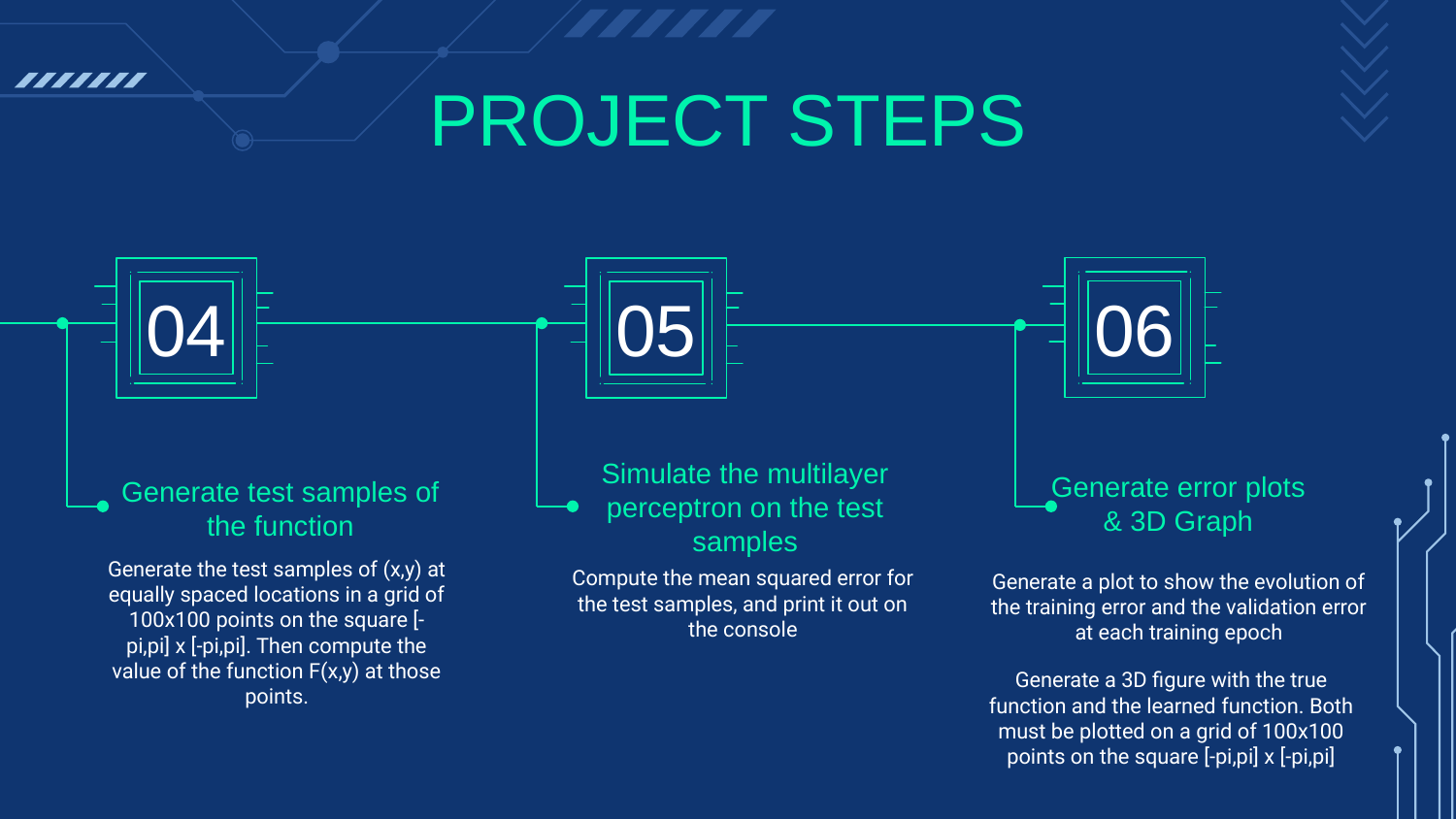

# PROJECT STEPS
04
05
06
Generate error plots & 3D Graph
Simulate the multilayer perceptron on the test samples
Generate test samples of the function
Compute the mean squared error for the test samples, and print it out on the console
Generate the test samples of (x,y) at equally spaced locations in a grid of 100x100 points on the square [-pi,pi] x [-pi,pi]. Then compute the value of the function F(x,y) at those points.
Generate a plot to show the evolution of the training error and the validation error at each training epoch
Generate a 3D figure with the true function and the learned function. Both must be plotted on a grid of 100x100 points on the square [-pi,pi] x [-pi,pi]